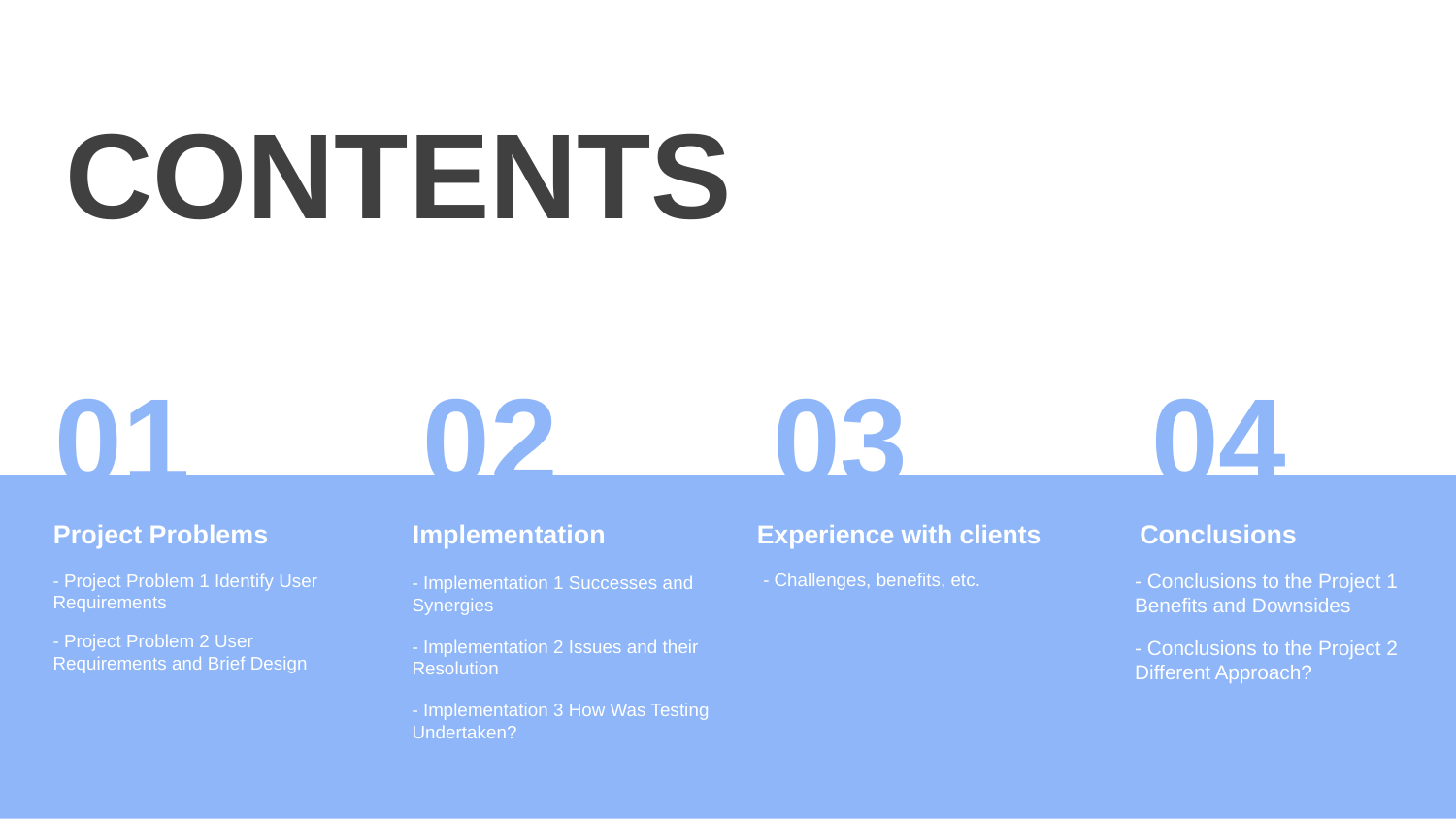

CONTENTS
02
03
04
01

Conclusions
Experience with clients
 Implementation
 Project Problems
- Challenges, benefits, etc.
- Conclusions to the Project 1 Benefits and Downsides
- Project Problem 1 Identify User Requirements
- Implementation 1 Successes and Synergies
- Project Problem 2 User Requirements and Brief Design
- Implementation 2 Issues and their Resolution
- Conclusions to the Project 2 Different Approach?
- Implementation 3 How Was Testing Undertaken?